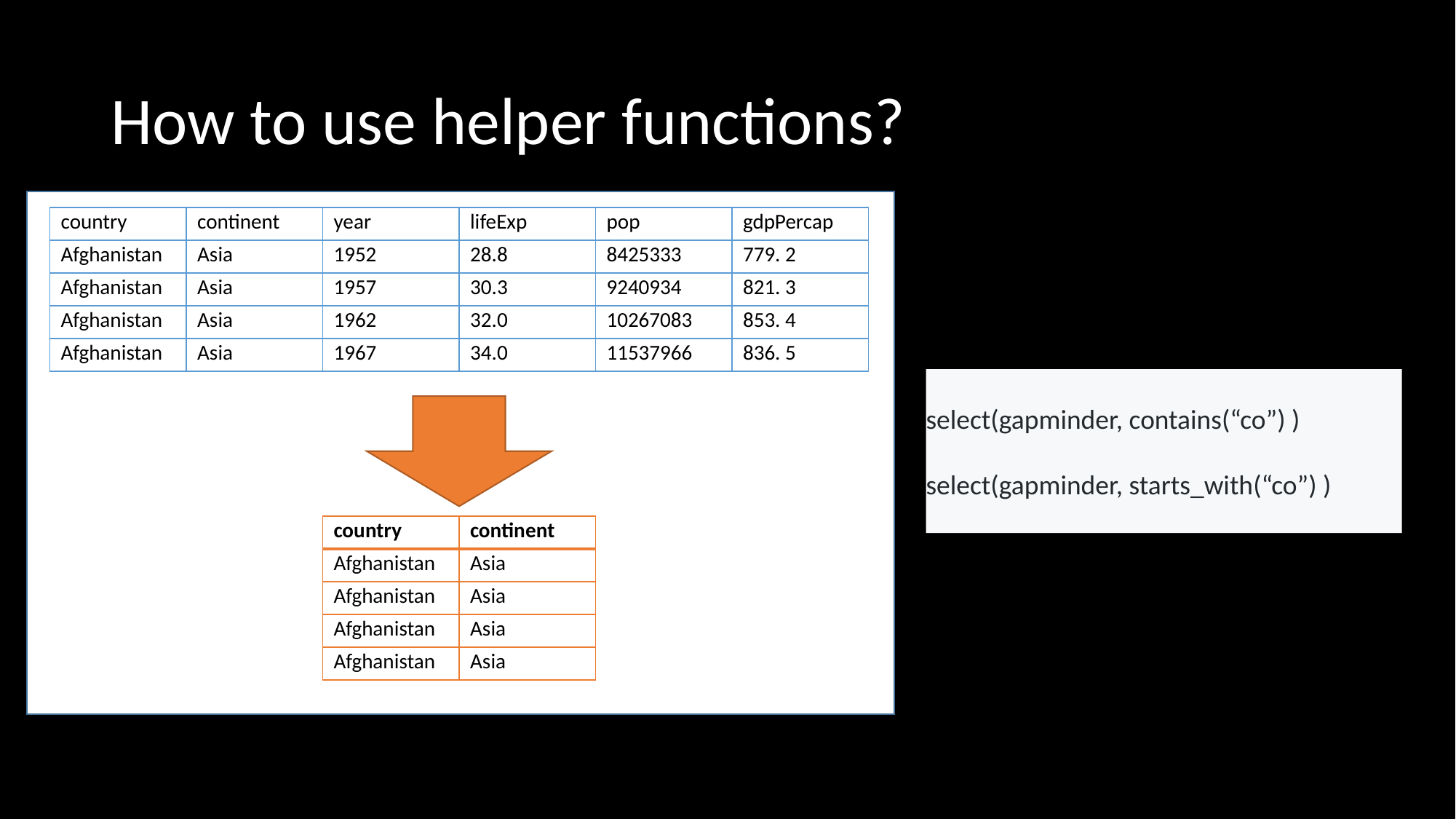

# How to use helper functions?

| country | continent | year | lifeExp | pop | gdpPercap |
| --- | --- | --- | --- | --- | --- |
| Afghanistan | Asia | 1952 | 28.8 | 8425333 | 779. 2 |
| Afghanistan | Asia | 1957 | 30.3 | 9240934 | 821. 3 |
| Afghanistan | Asia | 1962 | 32.0 | 10267083 | 853. 4 |
| Afghanistan | Asia | 1967 | 34.0 | 11537966 | 836. 5 |

select(gapminder, contains(“co”) )

select(gapminder, starts_with(“co”) )

| country | continent |
| --- | --- |
| Afghanistan | Asia |
| Afghanistan | Asia |
| Afghanistan | Asia |
| Afghanistan | Asia |